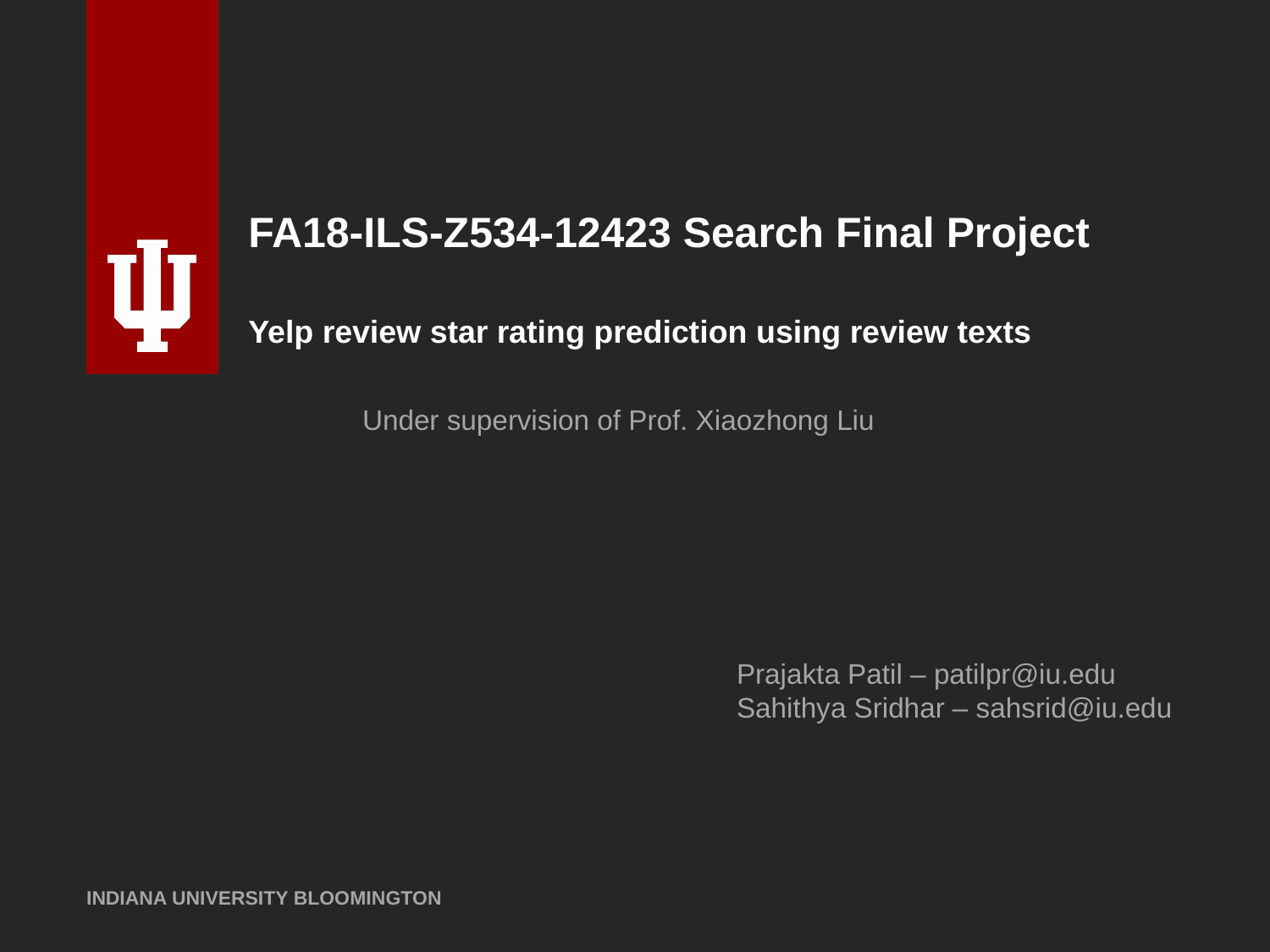

# FA18-ILS-Z534-12423 Search Final Project
Yelp review star rating prediction using review texts
Under supervision of Prof. Xiaozhong Liu
Prajakta Patil – patilpr@iu.edu
Sahithya Sridhar – sahsrid@iu.edu

INDIANA UNIVERSITY BLOOMINGTON